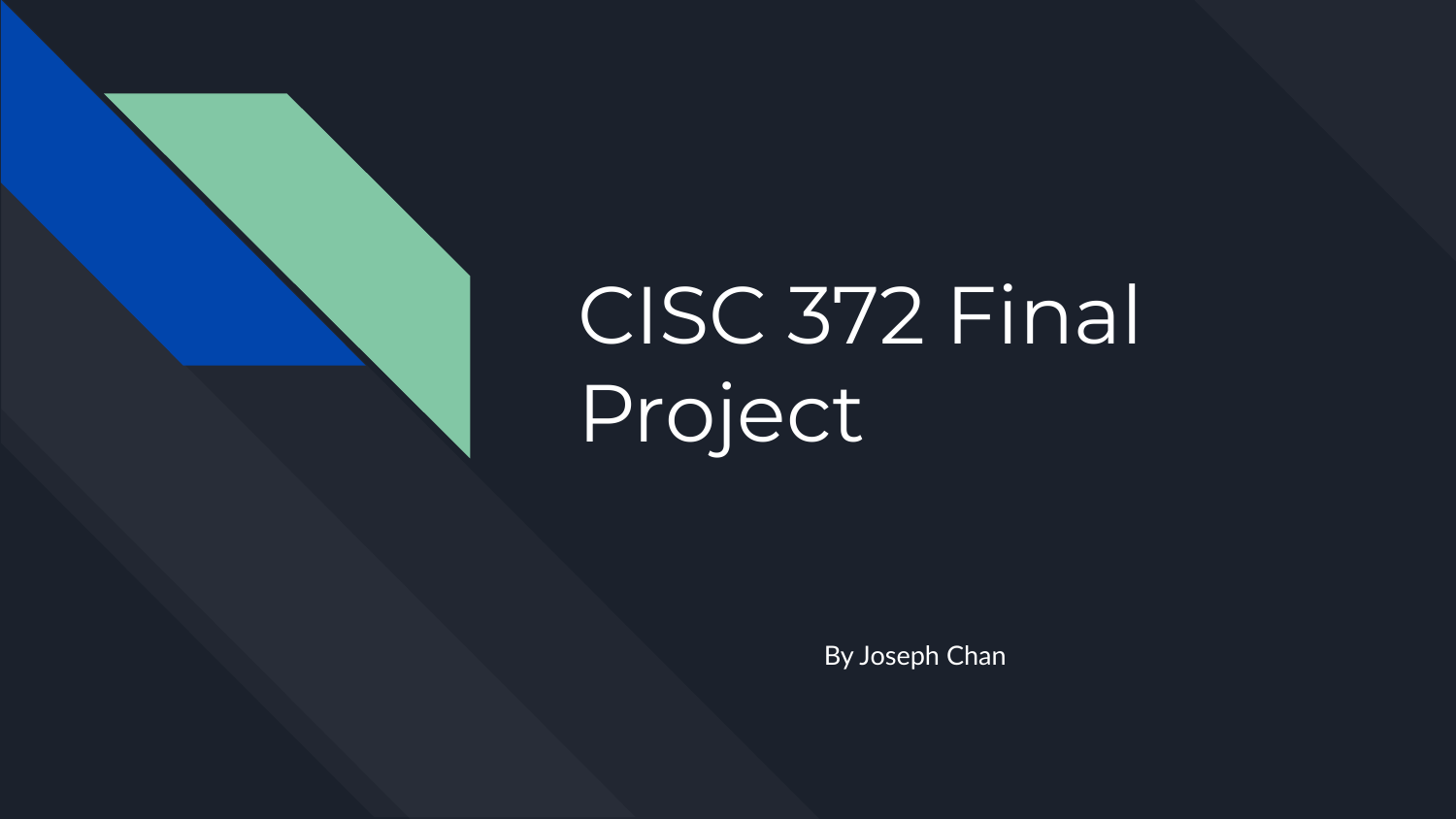

# CISC 372 Final Project
By Joseph Chan